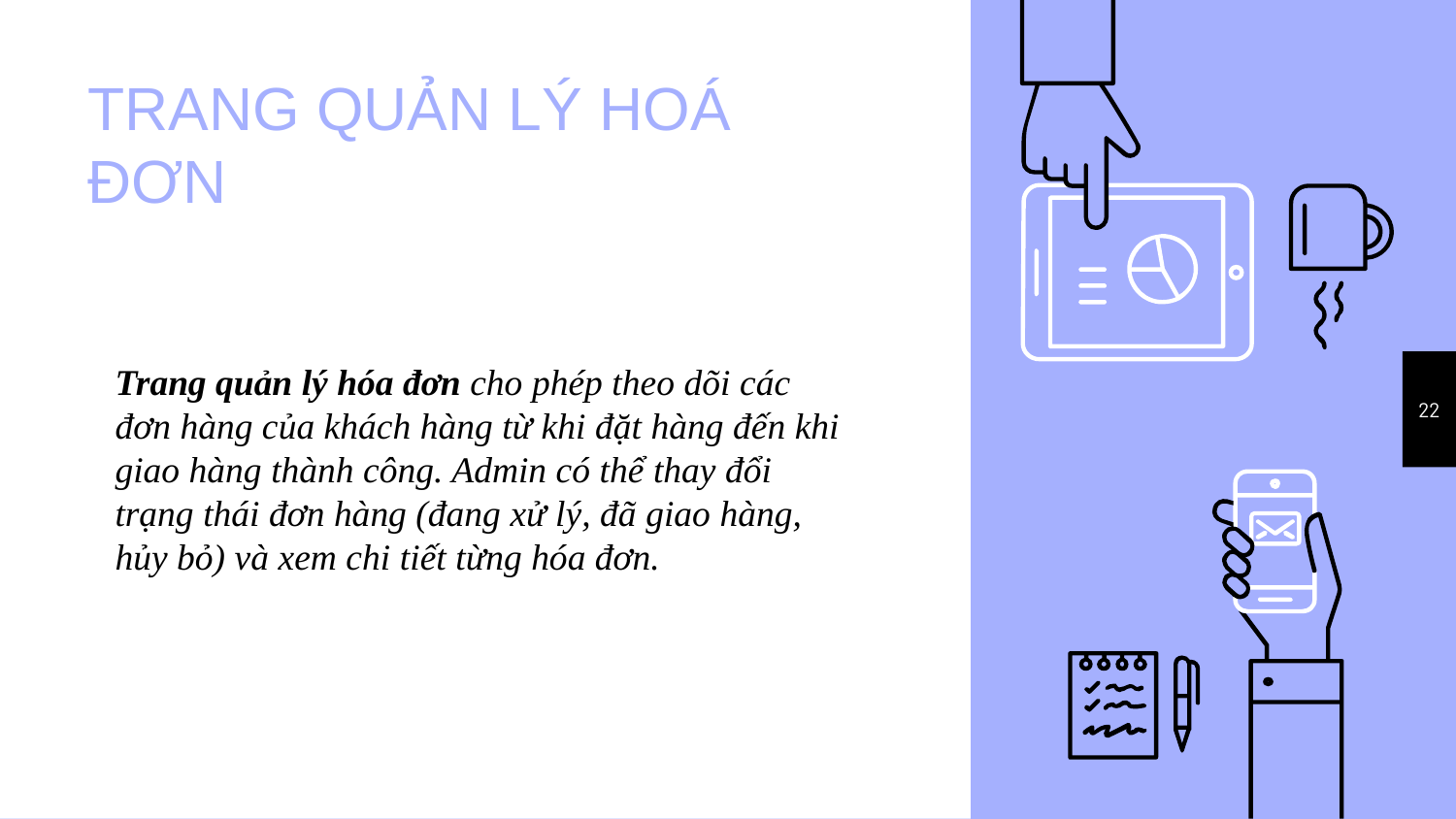

# TRANG QUẢN LÝ HOÁ ĐƠN
Trang quản lý hóa đơn cho phép theo dõi các đơn hàng của khách hàng từ khi đặt hàng đến khi giao hàng thành công. Admin có thể thay đổi trạng thái đơn hàng (đang xử lý, đã giao hàng, hủy bỏ) và xem chi tiết từng hóa đơn.

22